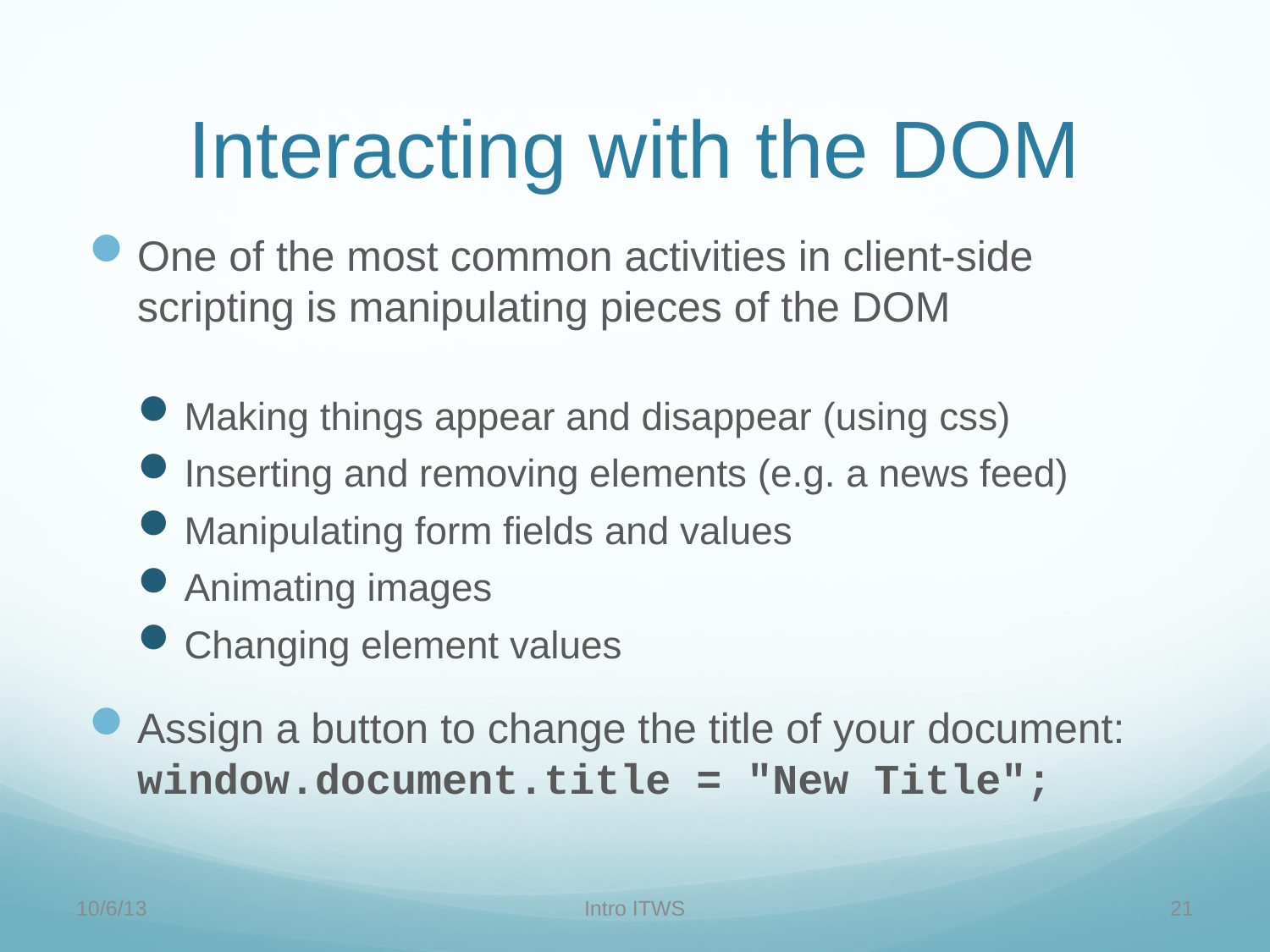

# Interacting with the DOM
One of the most common activities in client-side scripting is manipulating pieces of the DOM
Making things appear and disappear (using css)
Inserting and removing elements (e.g. a news feed)
Manipulating form fields and values
Animating images
Changing element values
Assign a button to change the title of your document:
window.document.title = "New Title";

10/6/13
Intro ITWS
21